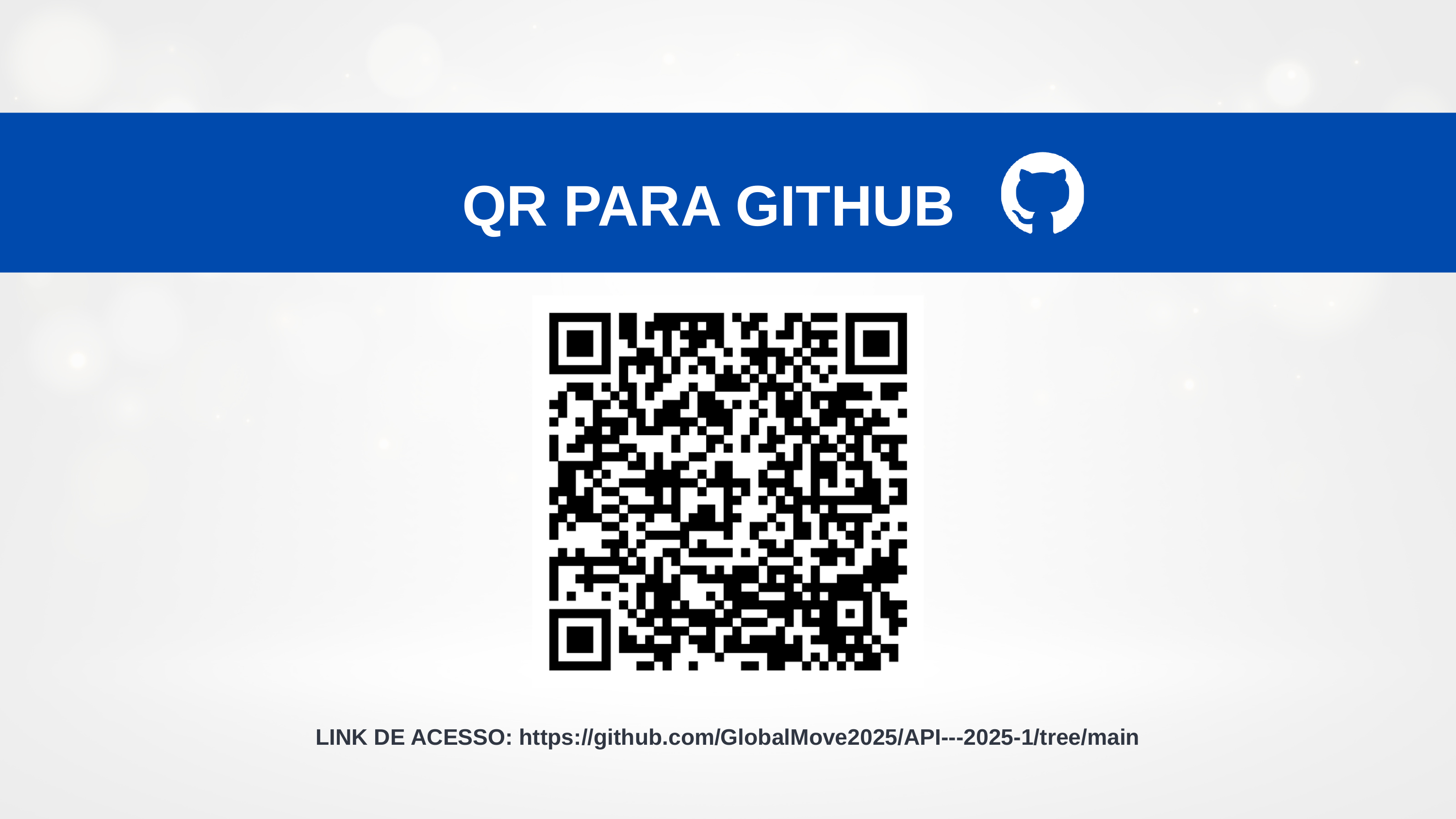

QR PARA GITHUB

LINK DE ACESSO: https://github.com/GlobalMove2025/API---2025-1/tree/main